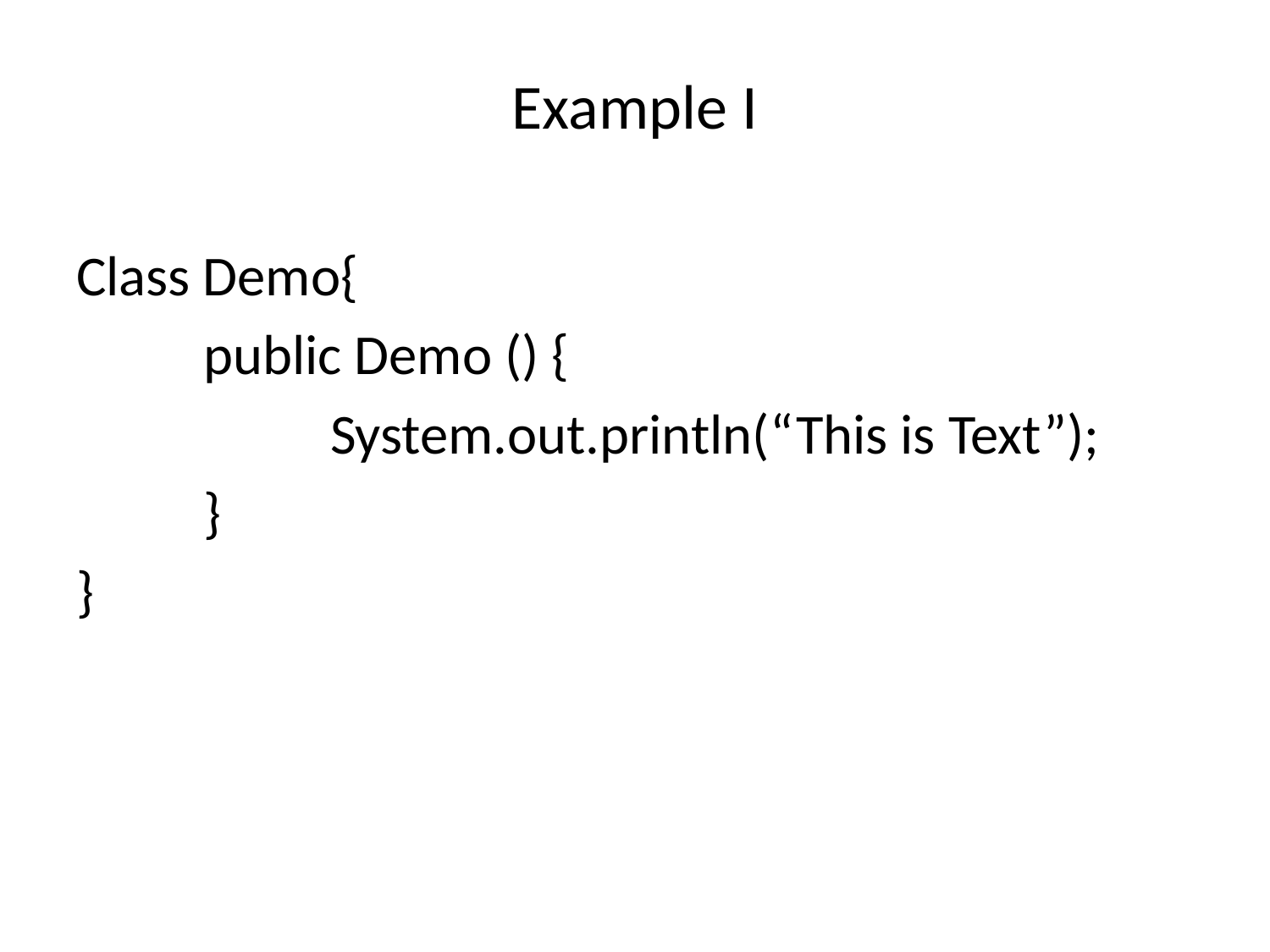

# Example I
Class Demo{
	public Demo () {
		System.out.println(“This is Text”);
	}
}